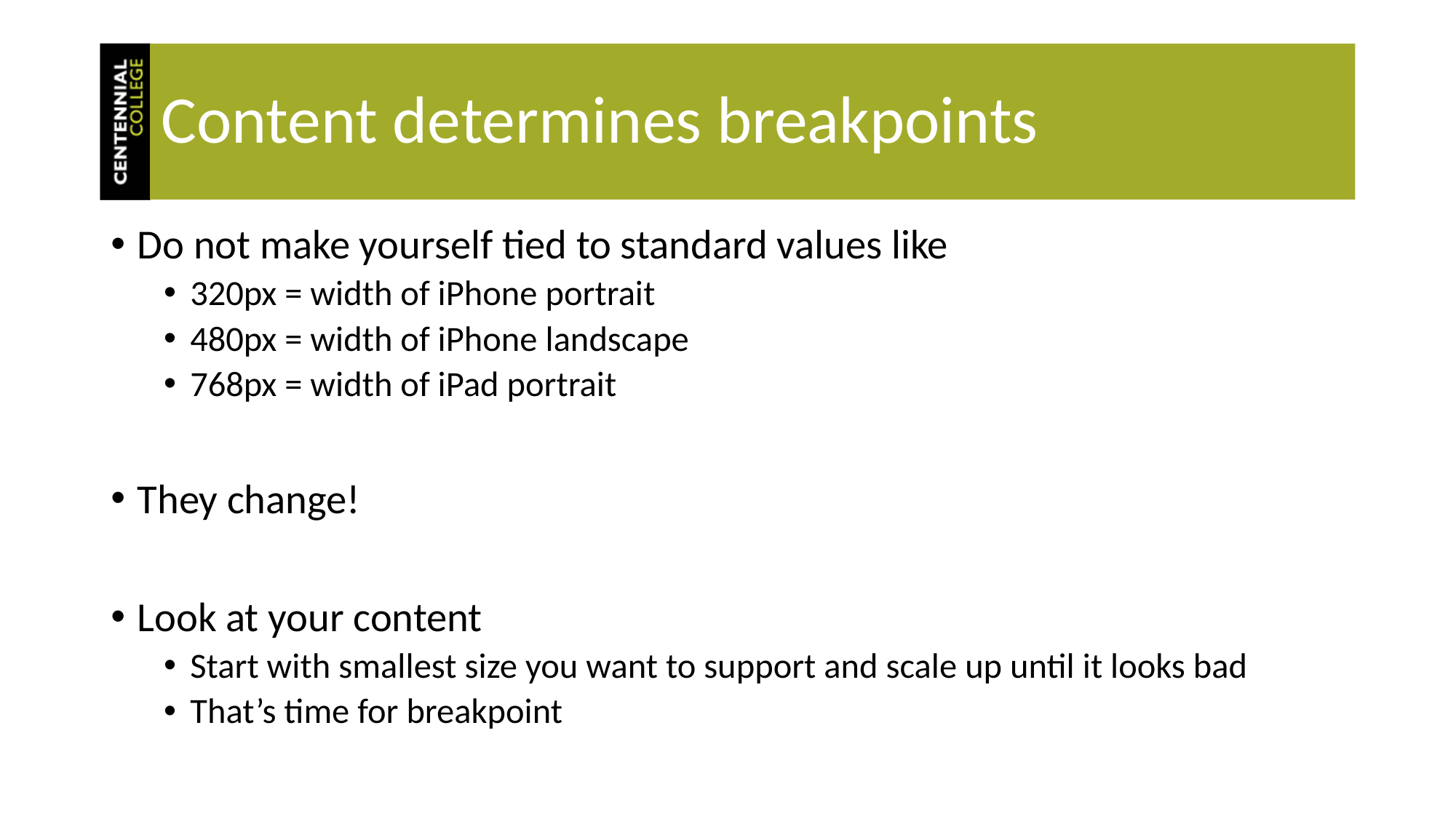

# Content determines breakpoints
Do not make yourself tied to standard values like
320px = width of iPhone portrait
480px = width of iPhone landscape
768px = width of iPad portrait

They change!

Look at your content
Start with smallest size you want to support and scale up until it looks bad
That’s time for breakpoint